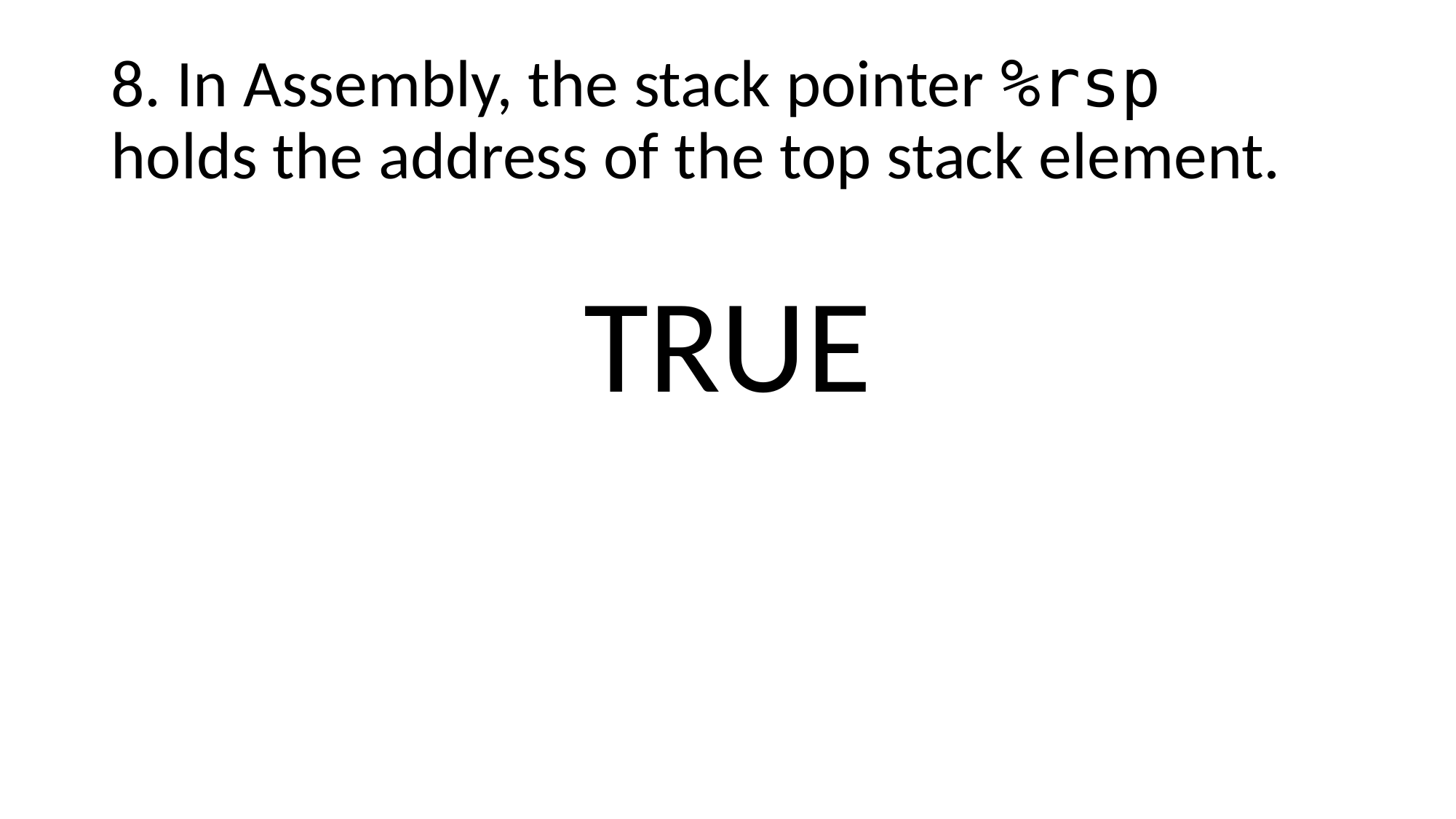

8. In Assembly, the stack pointer %rsp holds the address of the top stack element.
TRUE